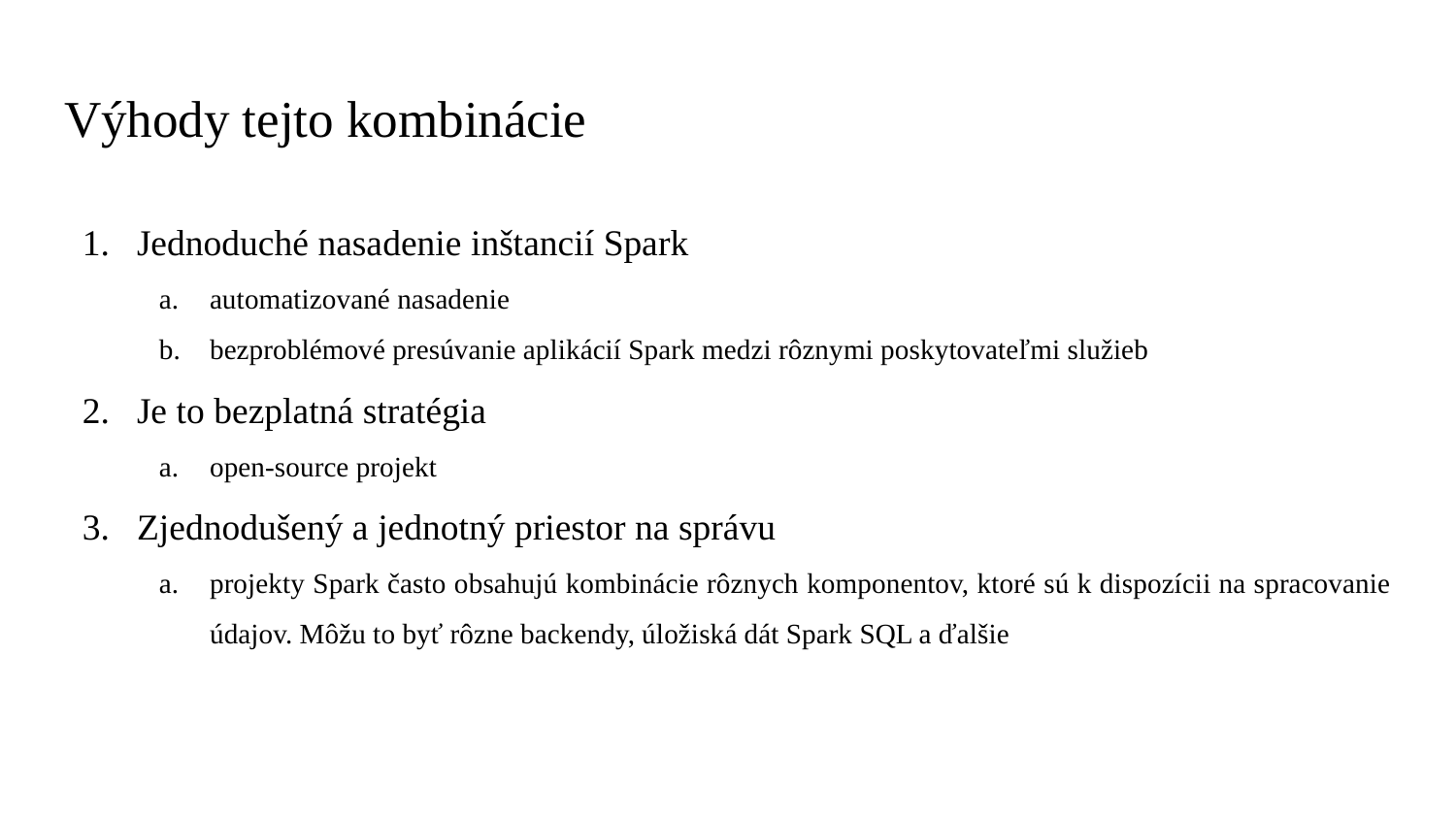

# Výhody tejto kombinácie
Jednoduché nasadenie inštancií Spark
automatizované nasadenie
bezproblémové presúvanie aplikácií Spark medzi rôznymi poskytovateľmi služieb
Je to bezplatná stratégia
open-source projekt
Zjednodušený a jednotný priestor na správu
projekty Spark často obsahujú kombinácie rôznych komponentov, ktoré sú k dispozícii na spracovanie údajov. Môžu to byť rôzne backendy, úložiská dát Spark SQL a ďalšie